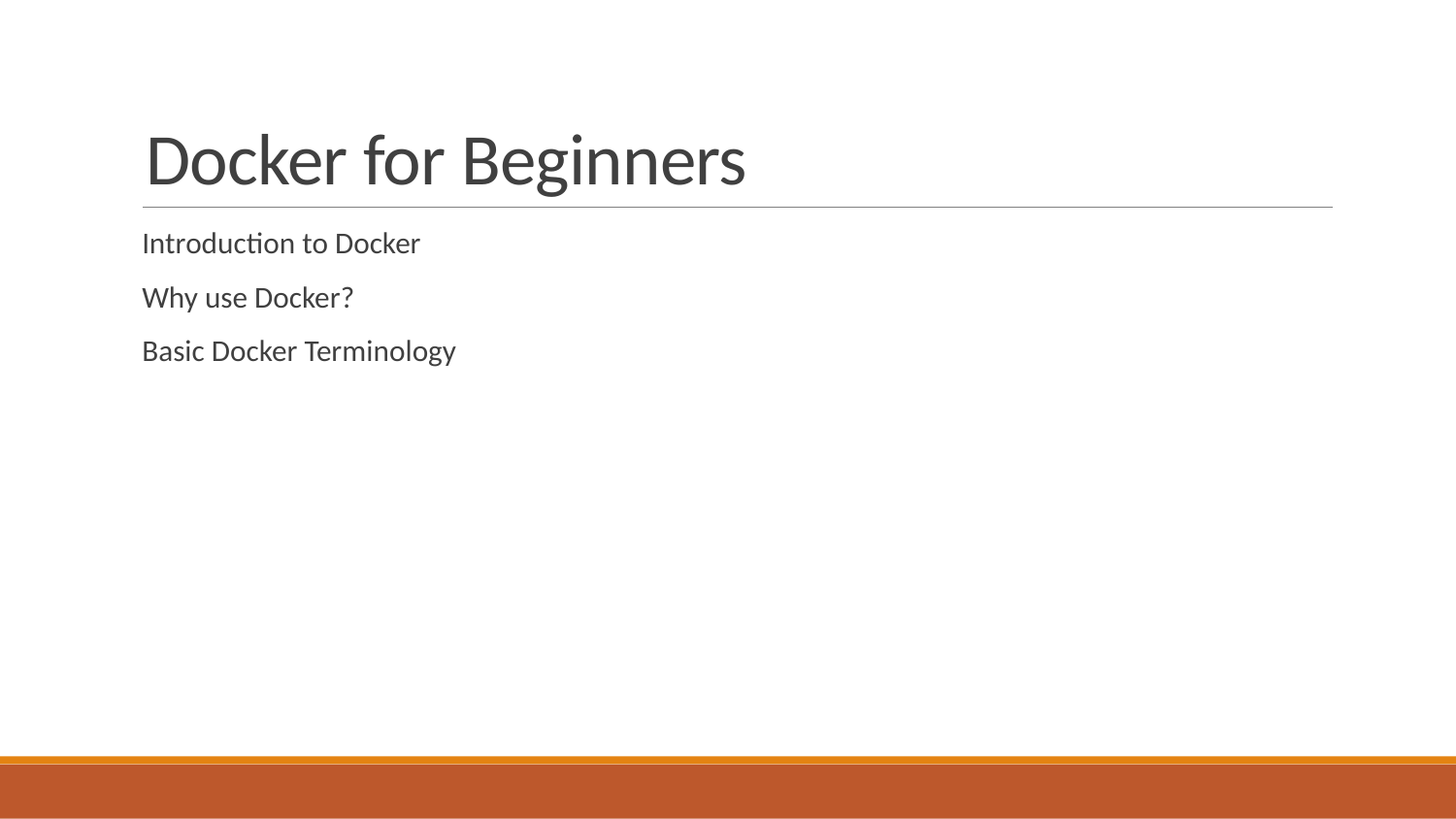

# Docker for Beginners
Introduction to Docker
Why use Docker?
Basic Docker Terminology